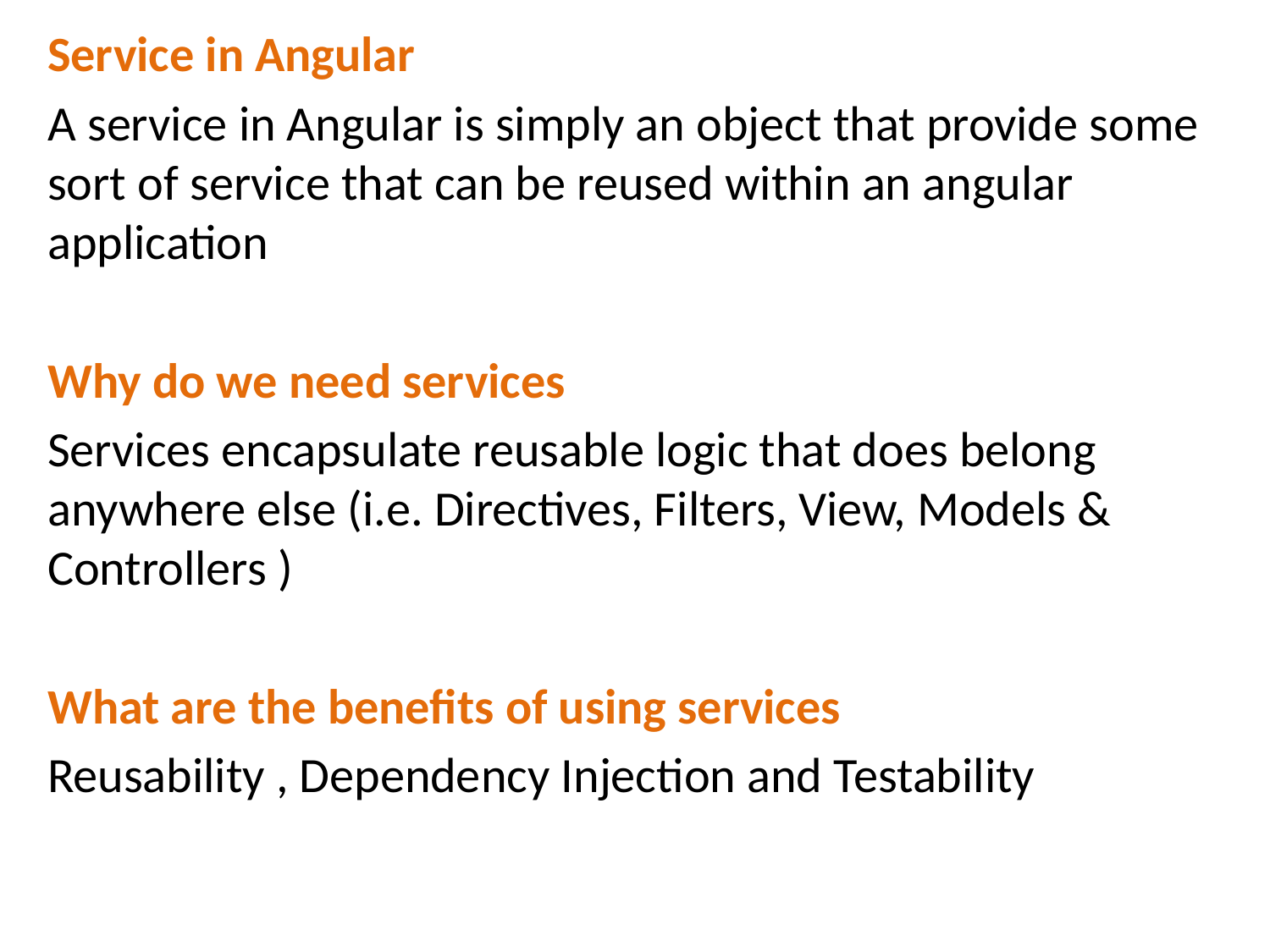

Service in Angular
A service in Angular is simply an object that provide some sort of service that can be reused within an angular application

Why do we need services
Services encapsulate reusable logic that does belong anywhere else (i.e. Directives, Filters, View, Models & Controllers )

What are the benefits of using services
Reusability , Dependency Injection and Testability